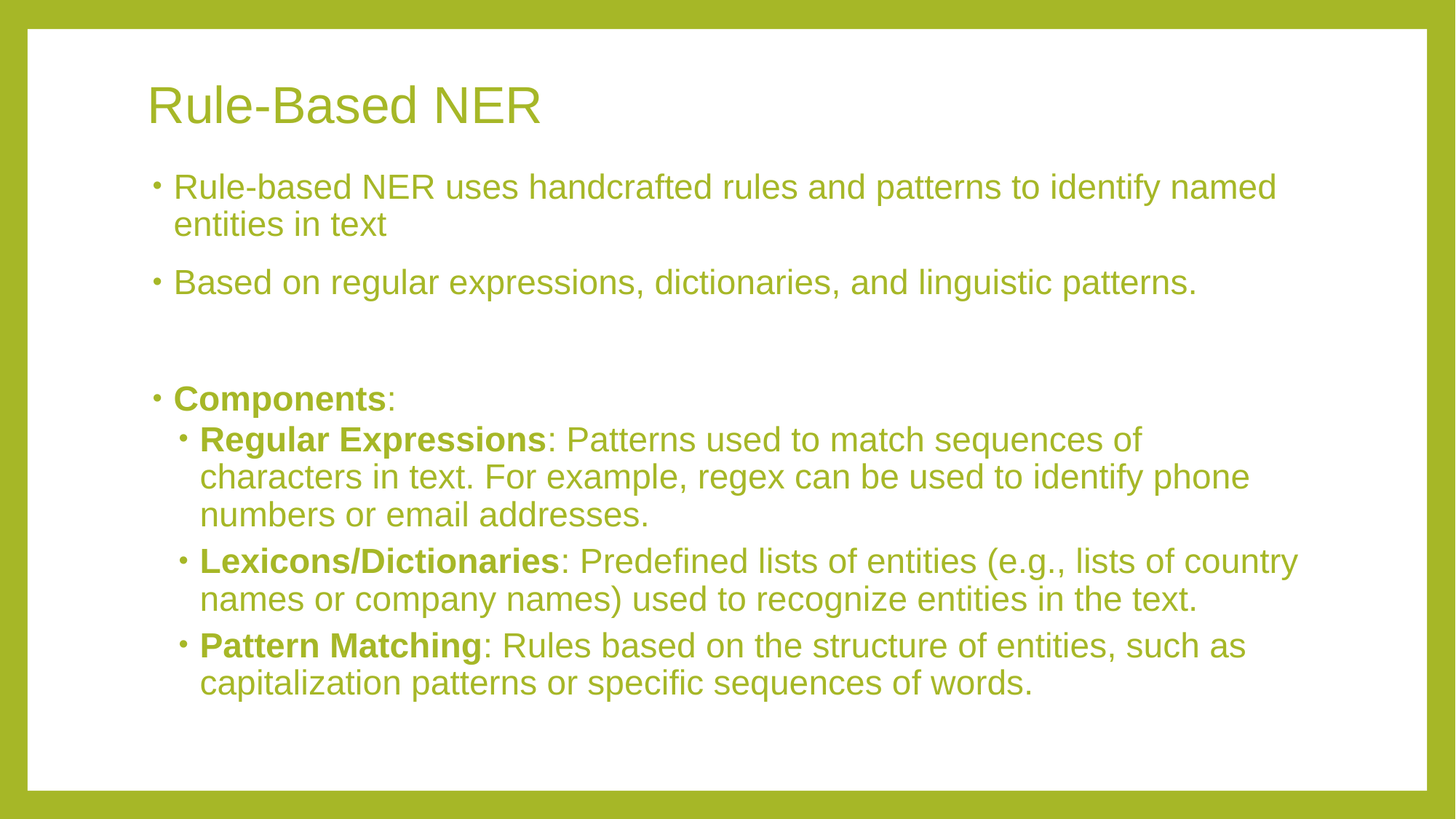

# Rule-Based NER
Rule-based NER uses handcrafted rules and patterns to identify named entities in text
Based on regular expressions, dictionaries, and linguistic patterns.

Components:
Regular Expressions: Patterns used to match sequences of characters in text. For example, regex can be used to identify phone numbers or email addresses.
Lexicons/Dictionaries: Predefined lists of entities (e.g., lists of country names or company names) used to recognize entities in the text.
Pattern Matching: Rules based on the structure of entities, such as capitalization patterns or specific sequences of words.